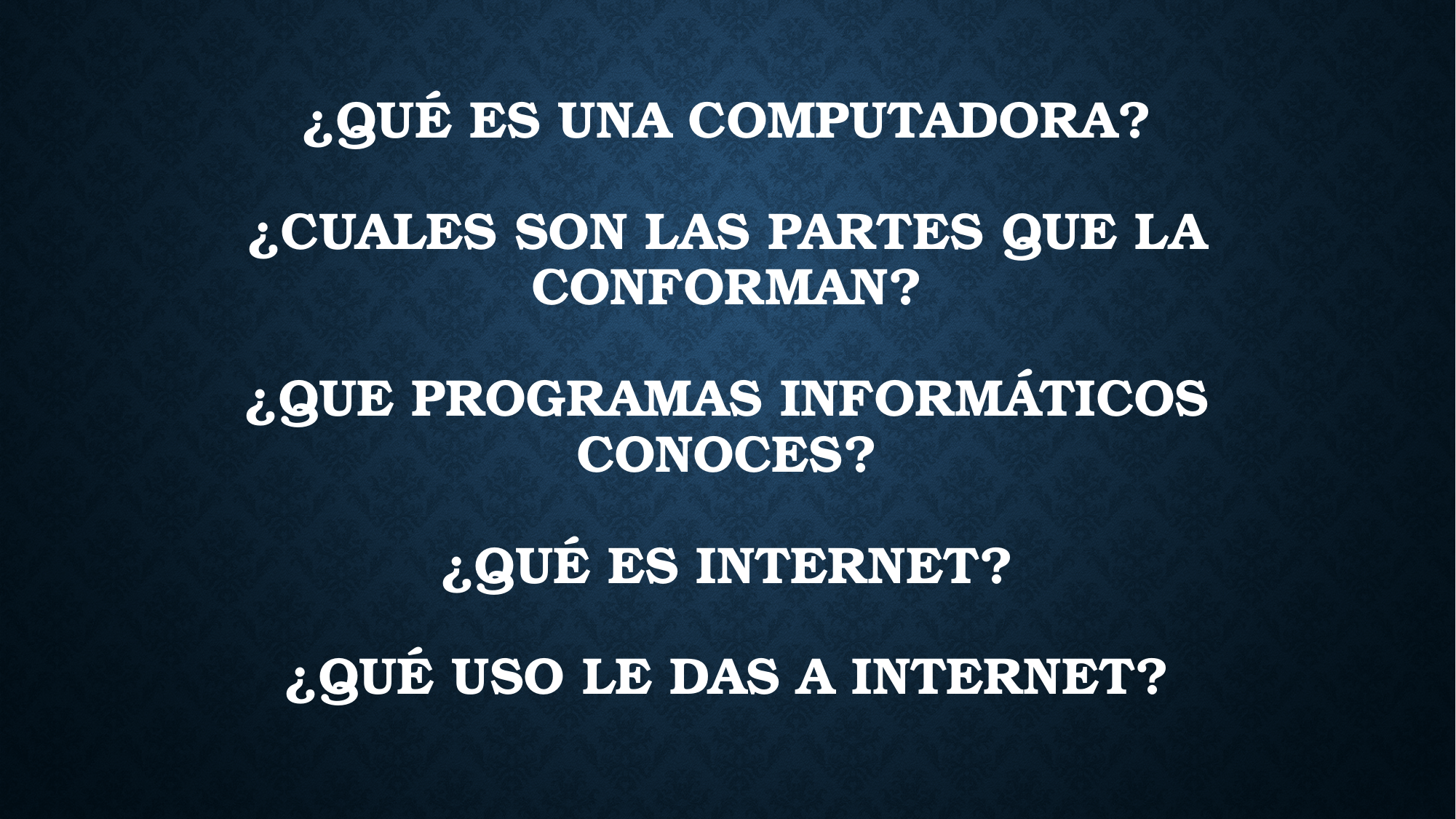

# ¿Qué es una computadora? ¿cuales son las partes que la conforman? ¿que programas informáticos conoces? ¿qué es internet? ¿Qué uso le das a internet?